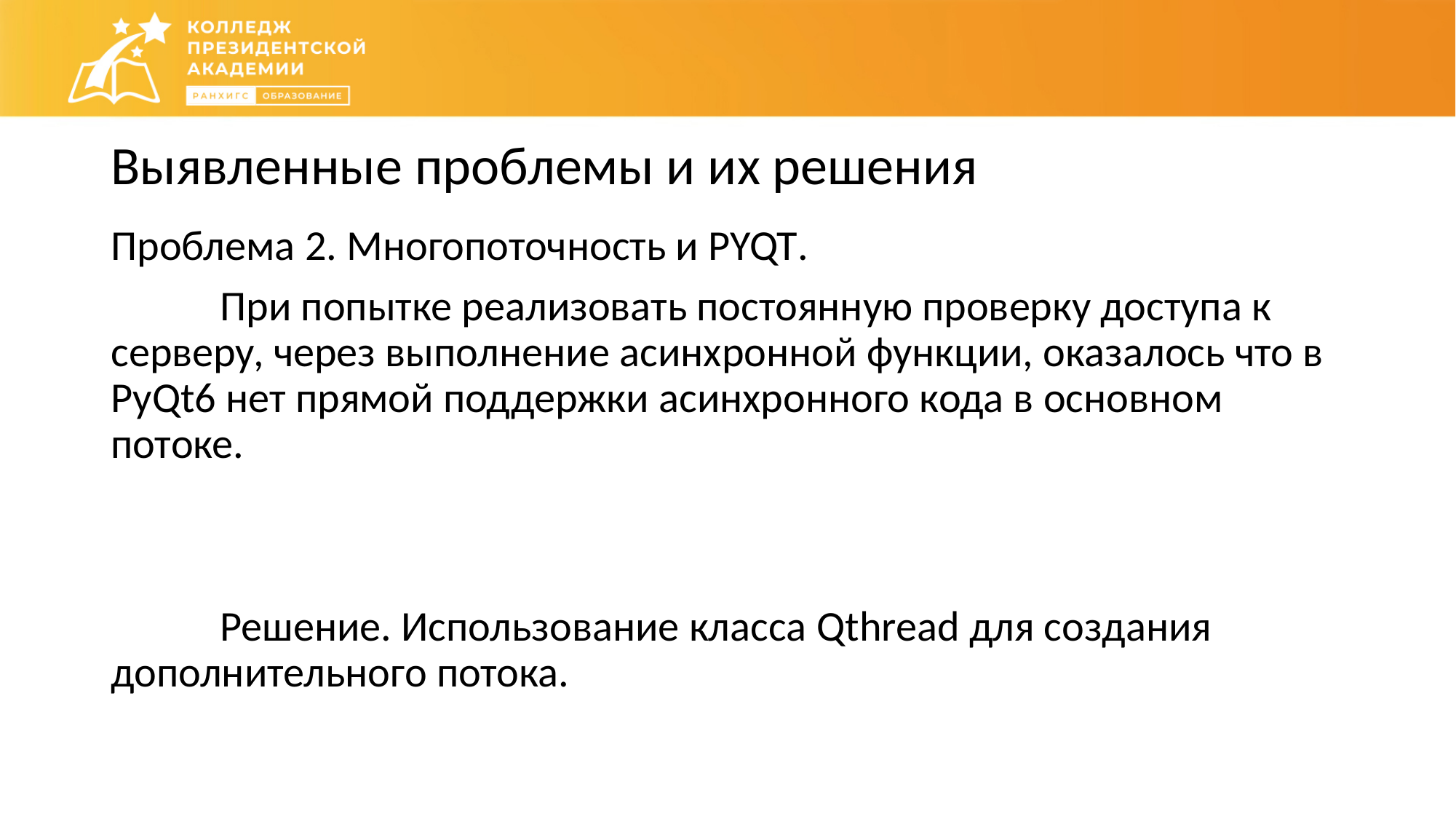

# Выявленные проблемы и их решения
Проблема 2. Многопоточность и PYQT.
	При попытке реализовать постоянную проверку доступа к серверу, через выполнение асинхронной функции, оказалось что в PyQt6 нет прямой поддержки асинхронного кода в основном потоке.

	Решение. Использование класса Qthread для создания дополнительного потока.